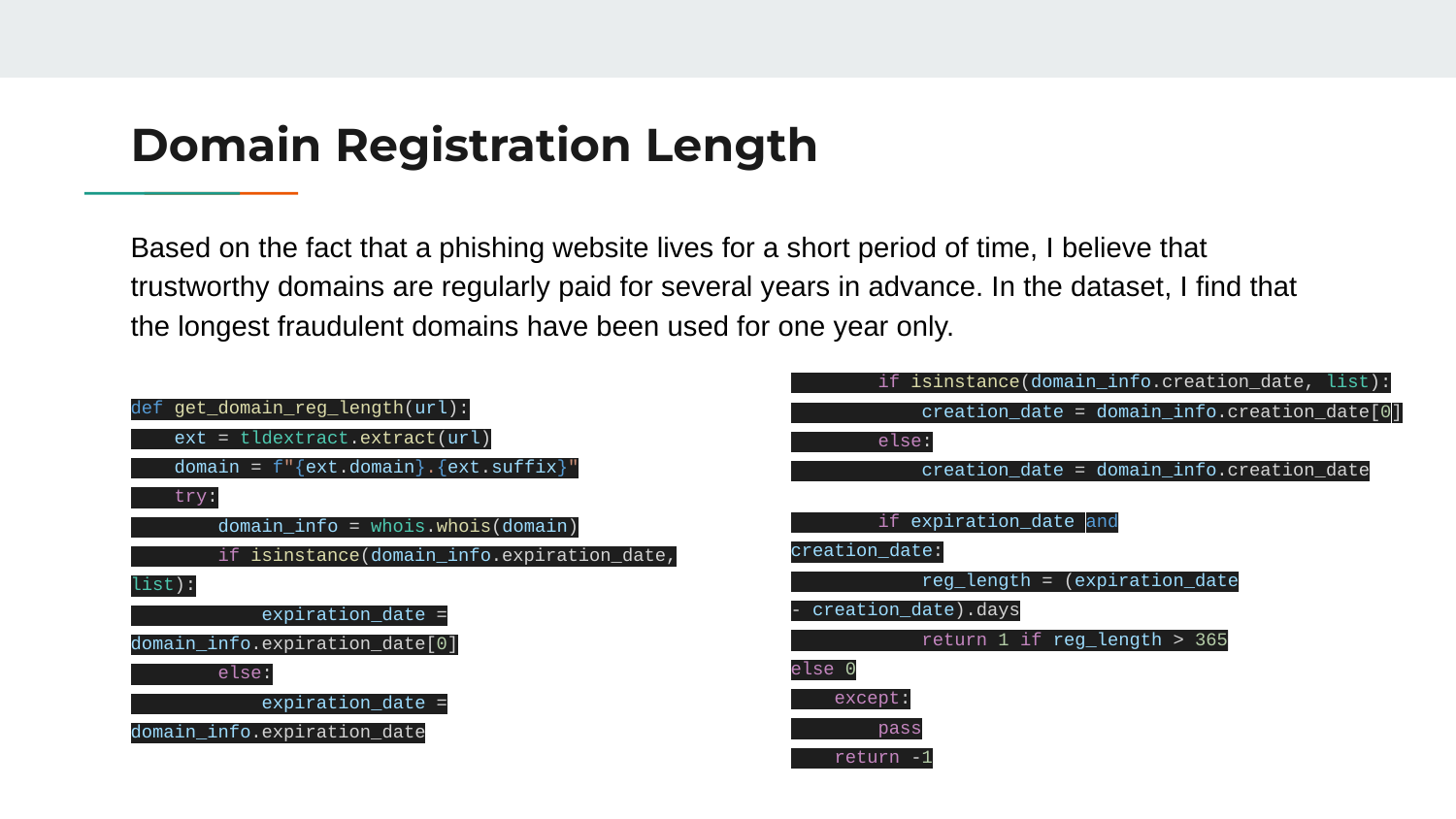

# Domain Registration Length
Based on the fact that a phishing website lives for a short period of time, I believe that trustworthy domains are regularly paid for several years in advance. In the dataset, I find that the longest fraudulent domains have been used for one year only.

        if isinstance(domain_info.creation_date, list):
            creation_date = domain_info.creation_date[0]
        else:
            creation_date = domain_info.creation_date
def get_domain_reg_length(url):
    ext = tldextract.extract(url)
    domain = f"{ext.domain}.{ext.suffix}"
    try:
        domain_info = whois.whois(domain)
        if isinstance(domain_info.expiration_date, list):
            expiration_date = domain_info.expiration_date[0]
        else:
            expiration_date = domain_info.expiration_date

        if expiration_date and creation_date:
            reg_length = (expiration_date - creation_date).days
            return 1 if reg_length > 365 else 0
    except:
        pass
    return -1